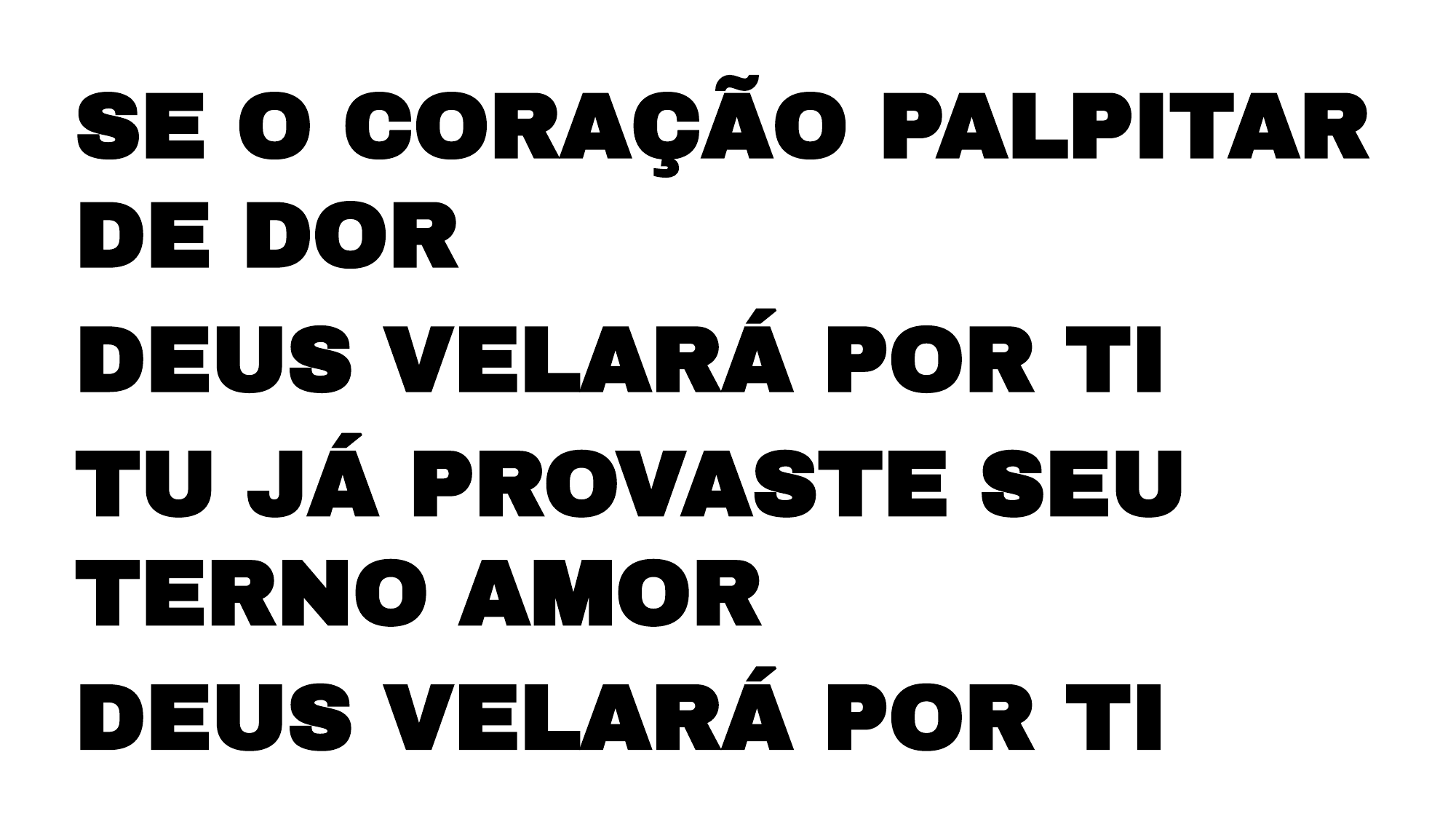

SE O CORAÇÃO PALPITAR DE DOR
DEUS VELARÁ POR TI
TU JÁ PROVASTE SEU TERNO AMOR
DEUS VELARÁ POR TI